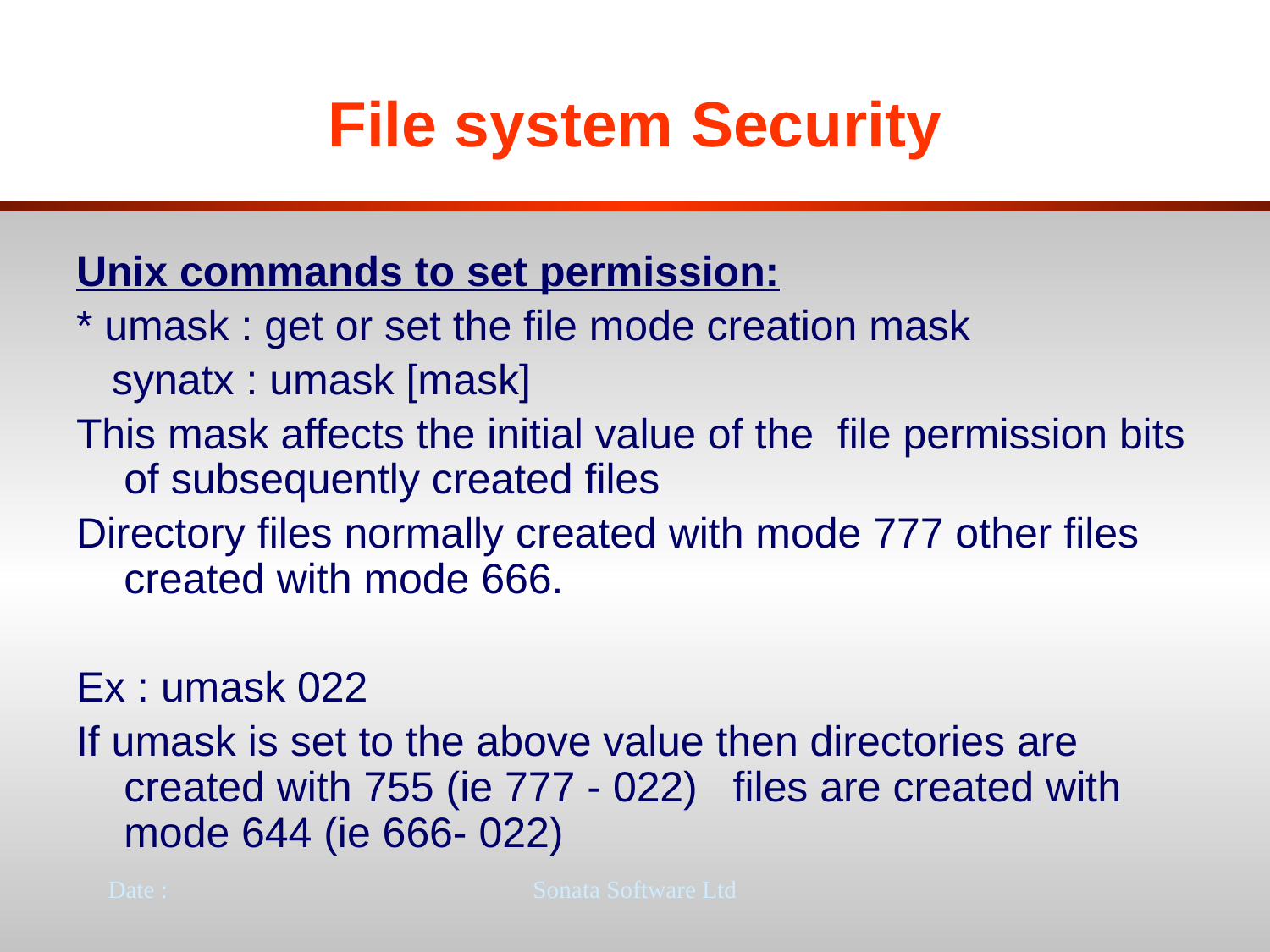

# File system Security
Unix commands to set permission:
* umask : get or set the file mode creation mask
   synatx : umask [mask]
This mask affects the initial value of the  file permission bits of subsequently created files
Directory files normally created with mode 777 other files created with mode 666.

Ex : umask 022
If umask is set to the above value then directories are created with 755 (ie 777 - 022)   files are created with mode 644 (ie 666- 022)
Date :
Sonata Software Ltd